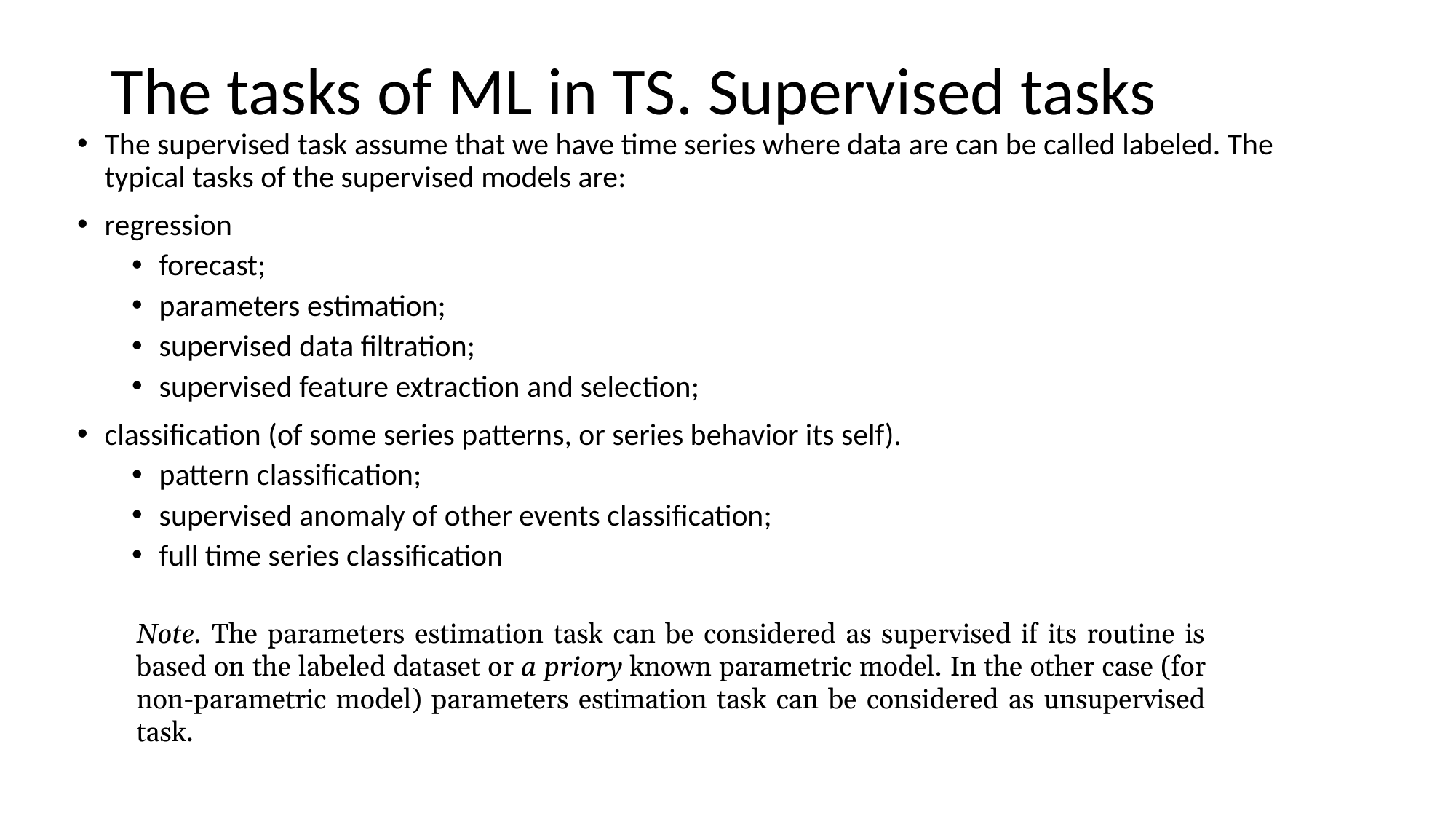

# The tasks of ML in TS. Supervised tasks
The supervised task assume that we have time series where data are can be called labeled. The typical tasks of the supervised models are:
regression
forecast;
parameters estimation;
supervised data filtration;
supervised feature extraction and selection;
classification (of some series patterns, or series behavior its self).
pattern classification;
supervised anomaly of other events classification;
full time series classification
Note. The parameters estimation task can be considered as supervised if its routine is based on the labeled dataset or a priory known parametric model. In the other case (for non-parametric model) parameters estimation task can be considered as unsupervised task.